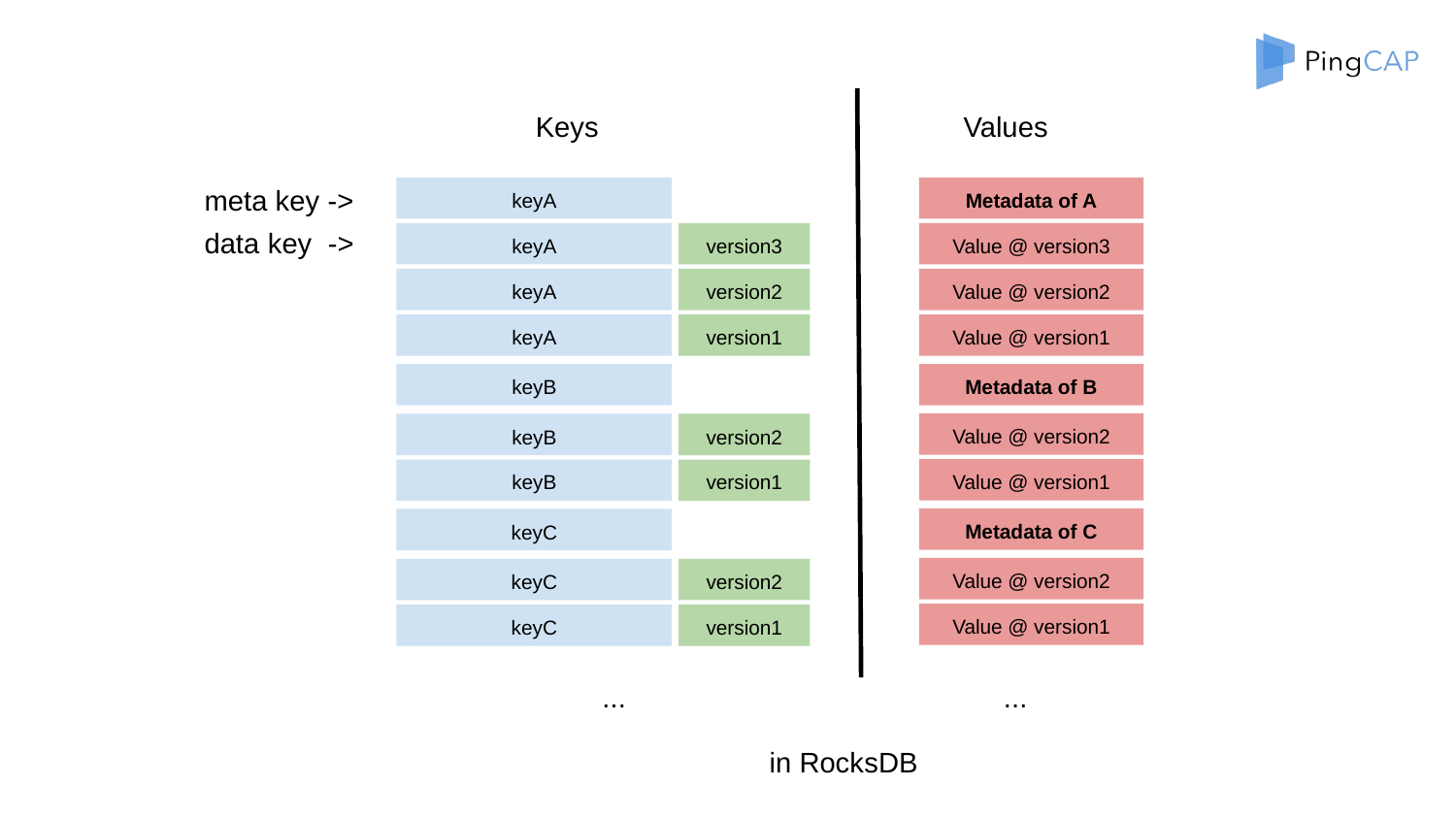

Keys
Values
meta key ->
keyA
Metadata of A
data key  ->
keyA
version3
Value @ version3
keyA
version2
Value @ version2
keyA
version1
Value @ version1
keyB
Metadata of B
Value @ version2
keyB
version2
Value @ version1
keyB
version1
Metadata of C
keyC
Value @ version2
keyC
version2
Value @ version1
keyC
version1
...
...
in RocksDB